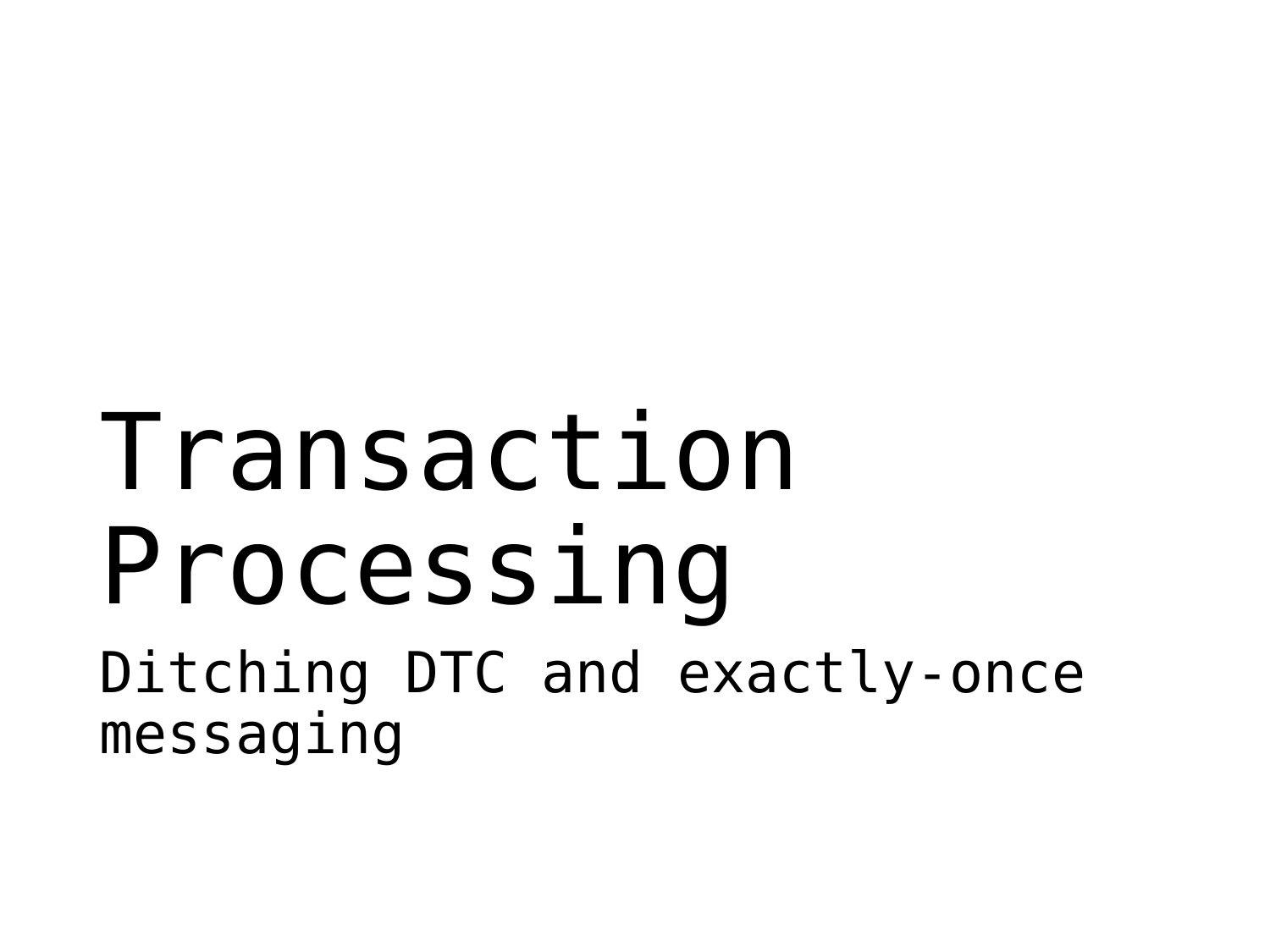

# Transaction Processing
Ditching DTC and exactly-once messaging